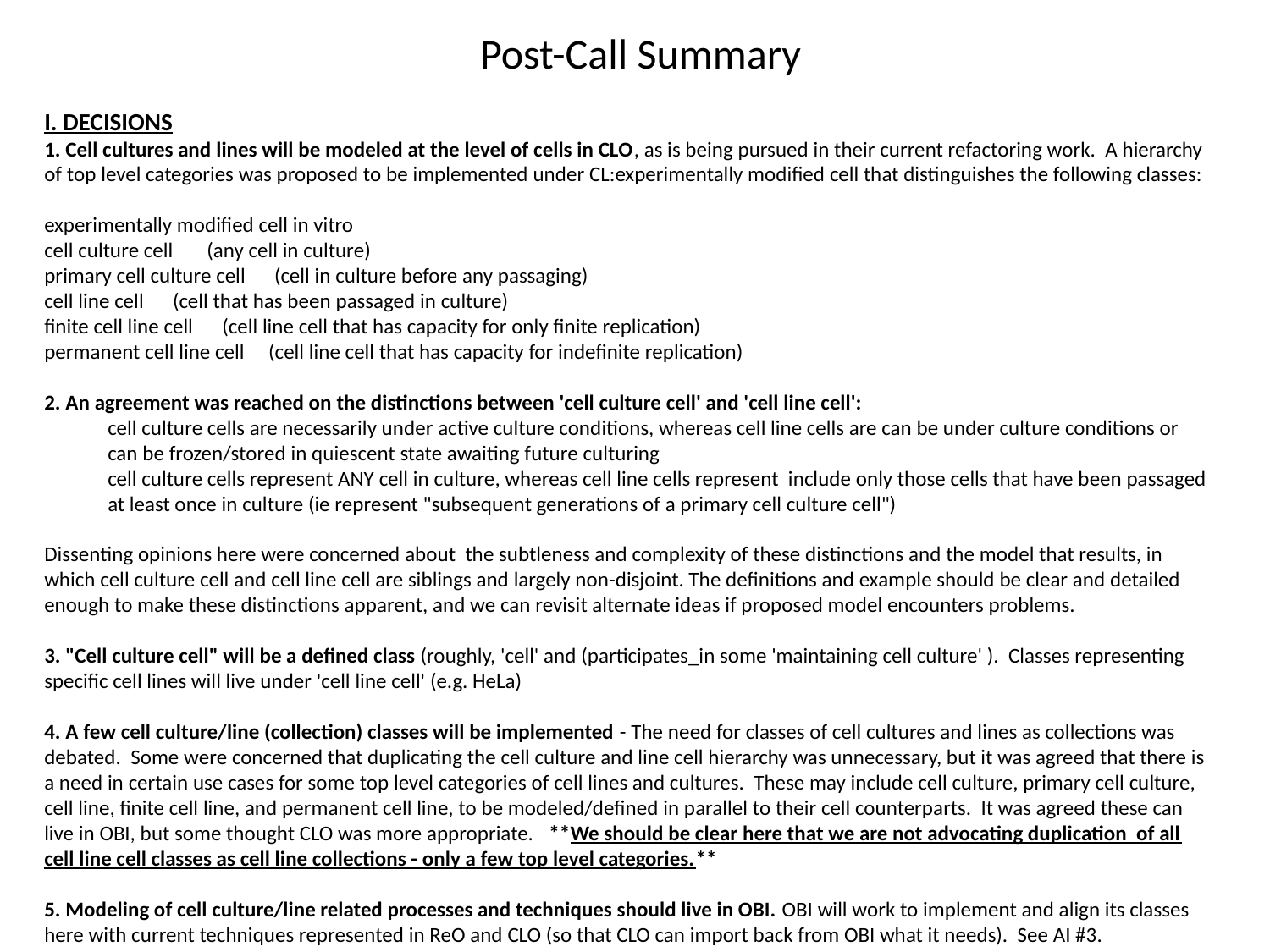

Post-Call Summary
I. DECISIONS
1. Cell cultures and lines will be modeled at the level of cells in CLO, as is being pursued in their current refactoring work.  A hierarchy of top level categories was proposed to be implemented under CL:experimentally modified cell that distinguishes the following classes:

experimentally modified cell in vitro
cell culture cell       (any cell in culture)
primary cell culture cell      (cell in culture before any passaging)
cell line cell      (cell that has been passaged in culture)
finite cell line cell      (cell line cell that has capacity for only finite replication)
permanent cell line cell     (cell line cell that has capacity for indefinite replication)

2. An agreement was reached on the distinctions between 'cell culture cell' and 'cell line cell':
cell culture cells are necessarily under active culture conditions, whereas cell line cells are can be under culture conditions or can be frozen/stored in quiescent state awaiting future culturing
cell culture cells represent ANY cell in culture, whereas cell line cells represent  include only those cells that have been passaged at least once in culture (ie represent "subsequent generations of a primary cell culture cell")

Dissenting opinions here were concerned about  the subtleness and complexity of these distinctions and the model that results, in which cell culture cell and cell line cell are siblings and largely non-disjoint. The definitions and example should be clear and detailed enough to make these distinctions apparent, and we can revisit alternate ideas if proposed model encounters problems.

3. "Cell culture cell" will be a defined class (roughly, 'cell' and (participates_in some 'maintaining cell culture' ).  Classes representing specific cell lines will live under 'cell line cell' (e.g. HeLa)

4. A few cell culture/line (collection) classes will be implemented - The need for classes of cell cultures and lines as collections was debated.  Some were concerned that duplicating the cell culture and line cell hierarchy was unnecessary, but it was agreed that there is a need in certain use cases for some top level categories of cell lines and cultures.  These may include cell culture, primary cell culture, cell line, finite cell line, and permanent cell line, to be modeled/defined in parallel to their cell counterparts.  It was agreed these can live in OBI, but some thought CLO was more appropriate.   **We should be clear here that we are not advocating duplication  of all cell line cell classes as cell line collections - only a few top level categories.**

5. Modeling of cell culture/line related processes and techniques should live in OBI. OBI will work to implement and align its classes here with current techniques represented in ReO and CLO (so that CLO can import back from OBI what it needs).  See AI #3.